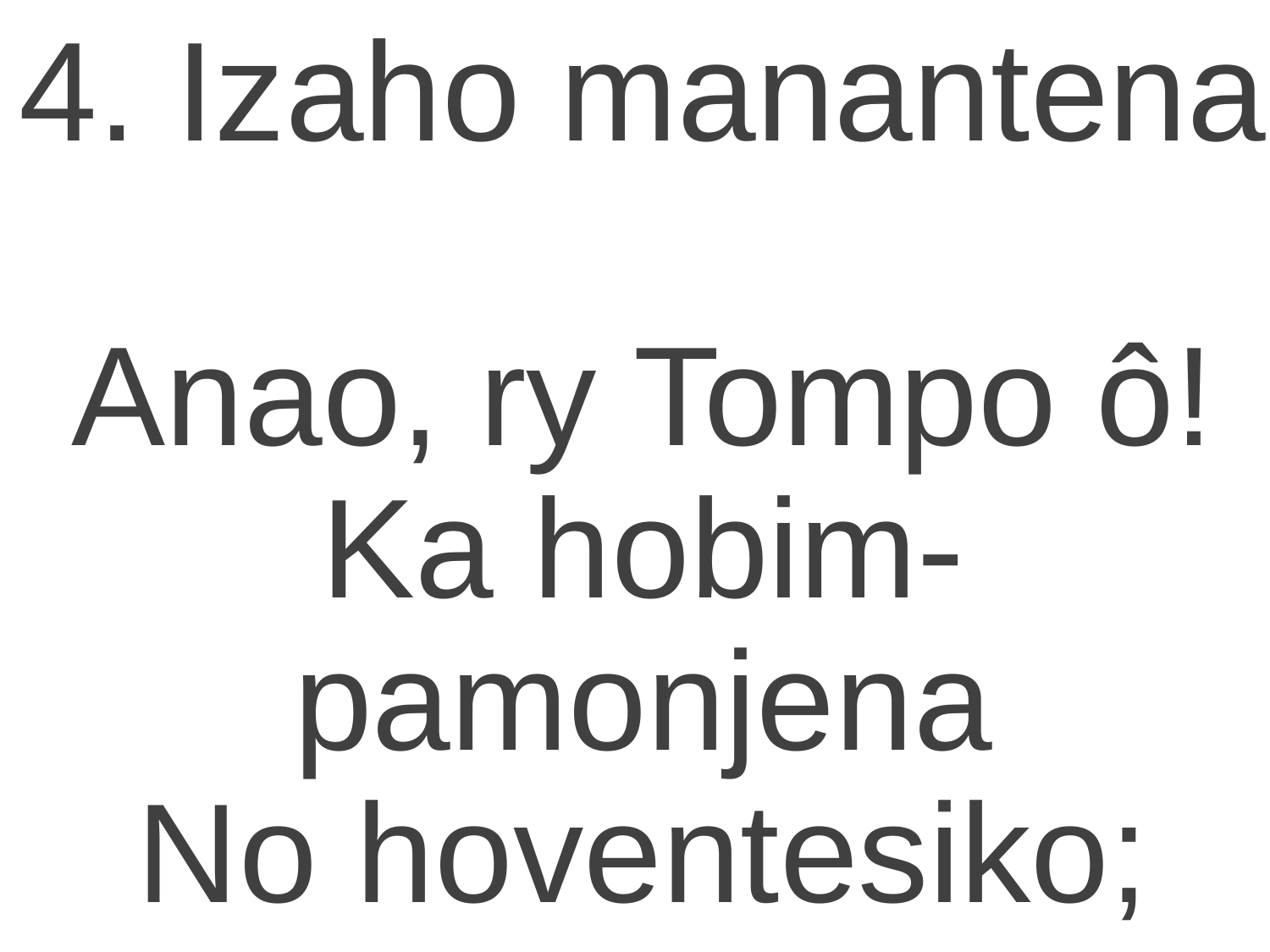

4. Izaho manantena
Anao, ry Tompo ô!
Ka hobim-pamonjena
No hoventesiko;